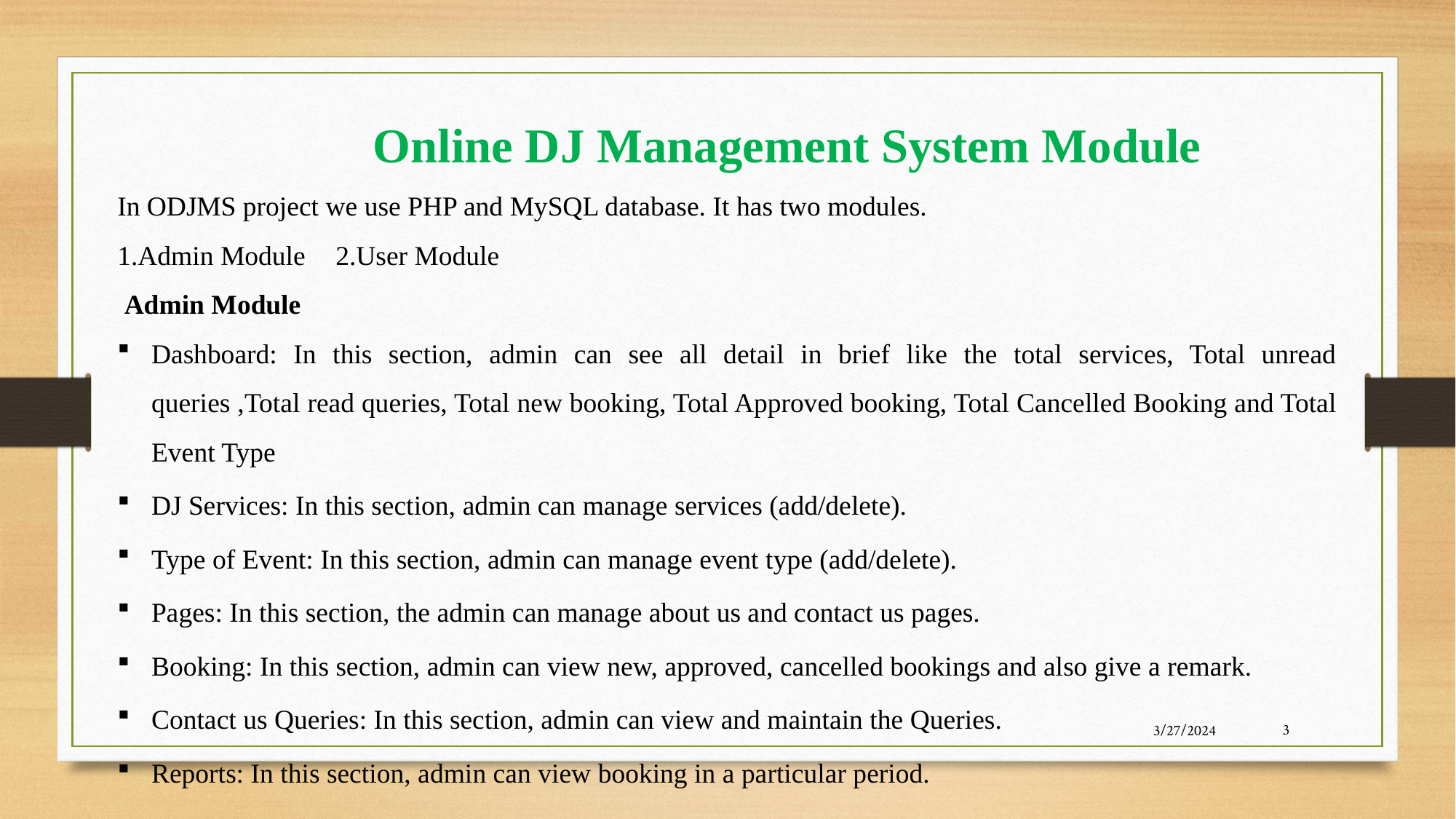

Online DJ Management System Module
In ODJMS project we use PHP and MySQL database. It has two modules.
1.Admin Module 	2.User Module
 Admin Module
Dashboard: In this section, admin can see all detail in brief like the total services, Total unread queries ,Total read queries, Total new booking, Total Approved booking, Total Cancelled Booking and Total Event Type
DJ Services: In this section, admin can manage services (add/delete).
Type of Event: In this section, admin can manage event type (add/delete).
Pages: In this section, the admin can manage about us and contact us pages.
Booking: In this section, admin can view new, approved, cancelled bookings and also give a remark.
Contact us Queries: In this section, admin can view and maintain the Queries.
Reports: In this section, admin can view booking in a particular period.
3/27/2024
3